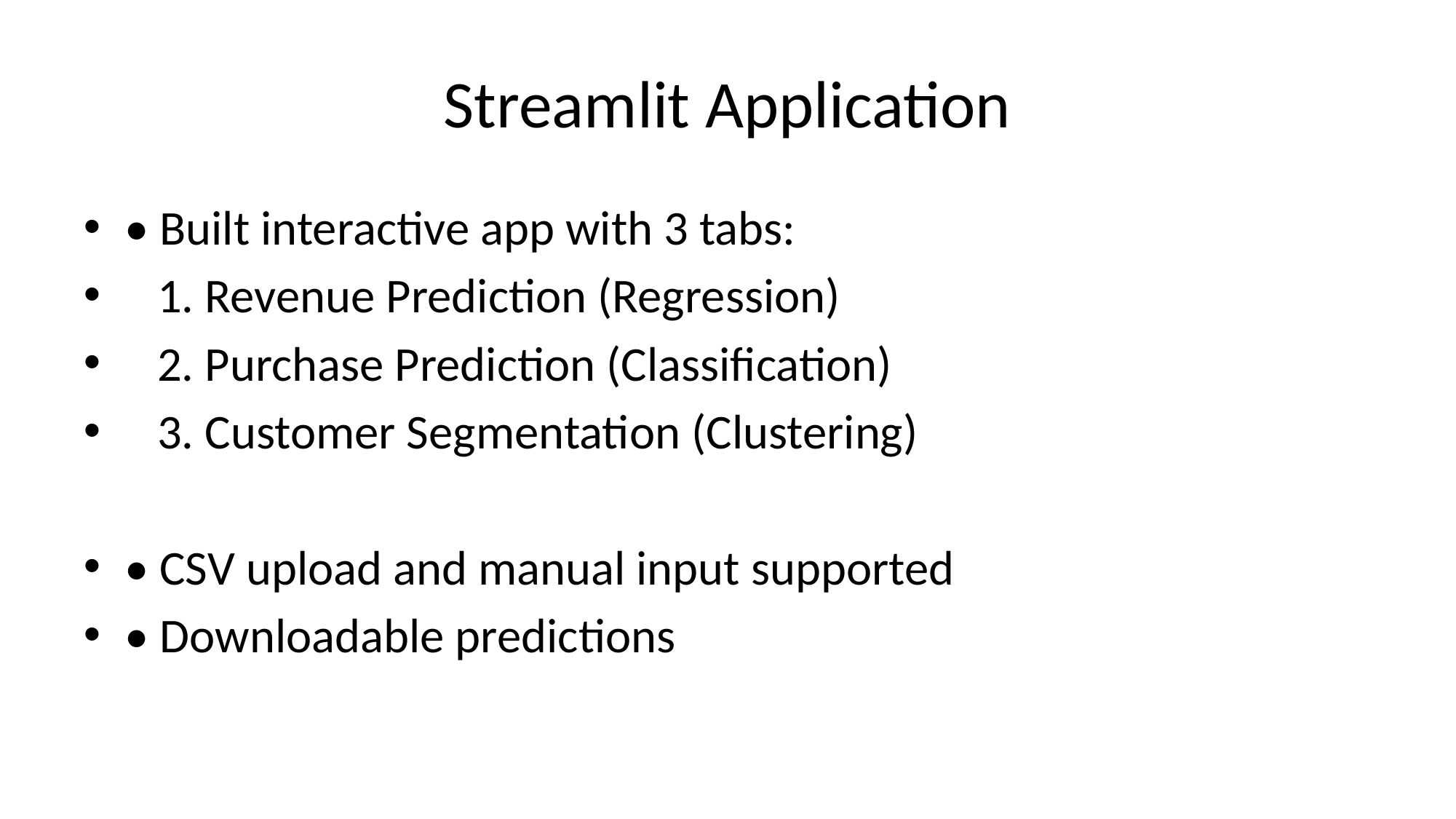

# Streamlit Application
• Built interactive app with 3 tabs:
   1. Revenue Prediction (Regression)
   2. Purchase Prediction (Classification)
   3. Customer Segmentation (Clustering)

• CSV upload and manual input supported
• Downloadable predictions